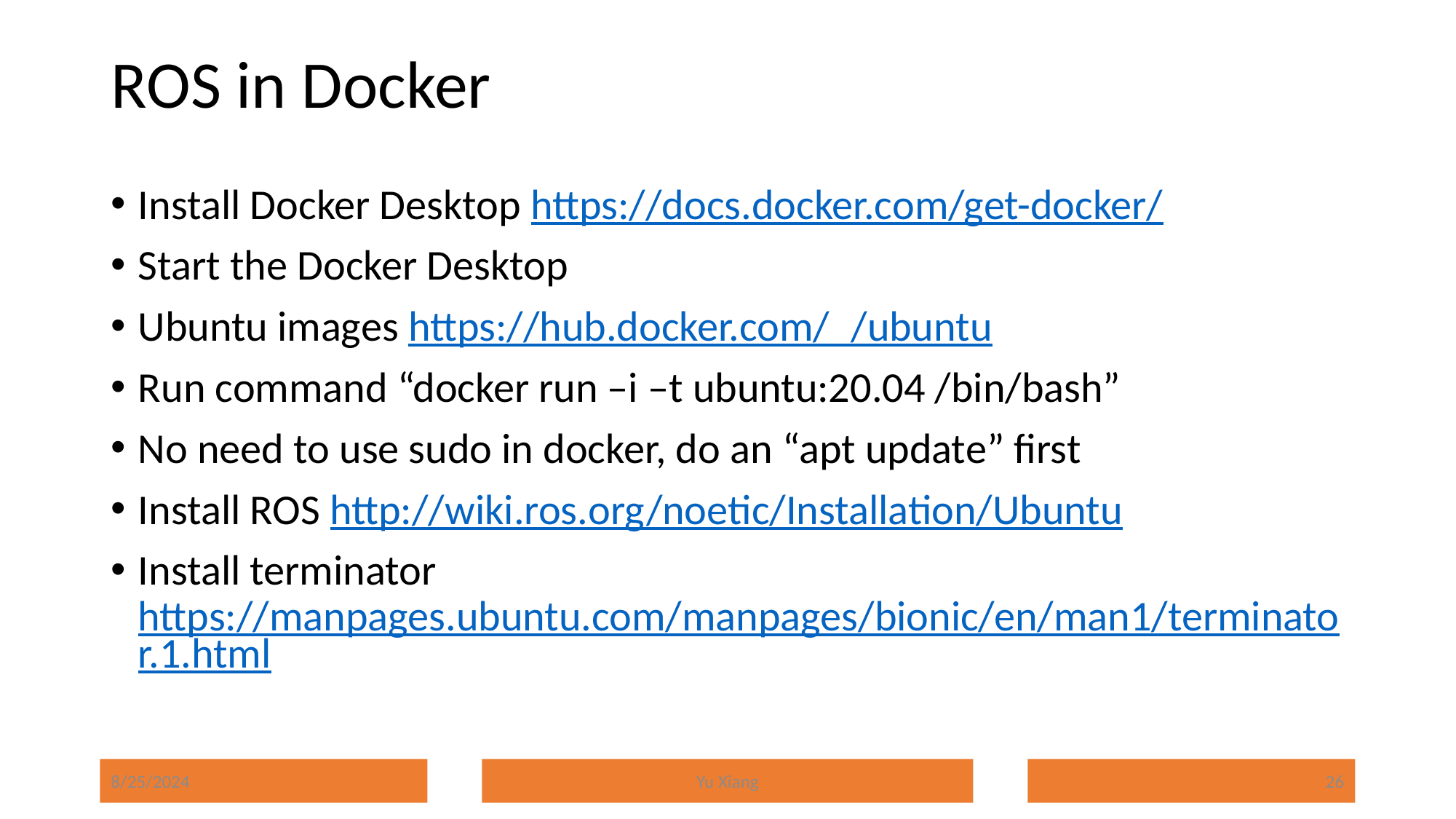

# ROS in Docker
Install Docker Desktop https://docs.docker.com/get-docker/
Start the Docker Desktop
Ubuntu images https://hub.docker.com/_/ubuntu
Run command “docker run –i –t ubuntu:20.04 /bin/bash”
No need to use sudo in docker, do an “apt update” first
Install ROS http://wiki.ros.org/noetic/Installation/Ubuntu
Install terminator https://manpages.ubuntu.com/manpages/bionic/en/man1/terminator.1.html

8/25/2024
Yu Xiang
26